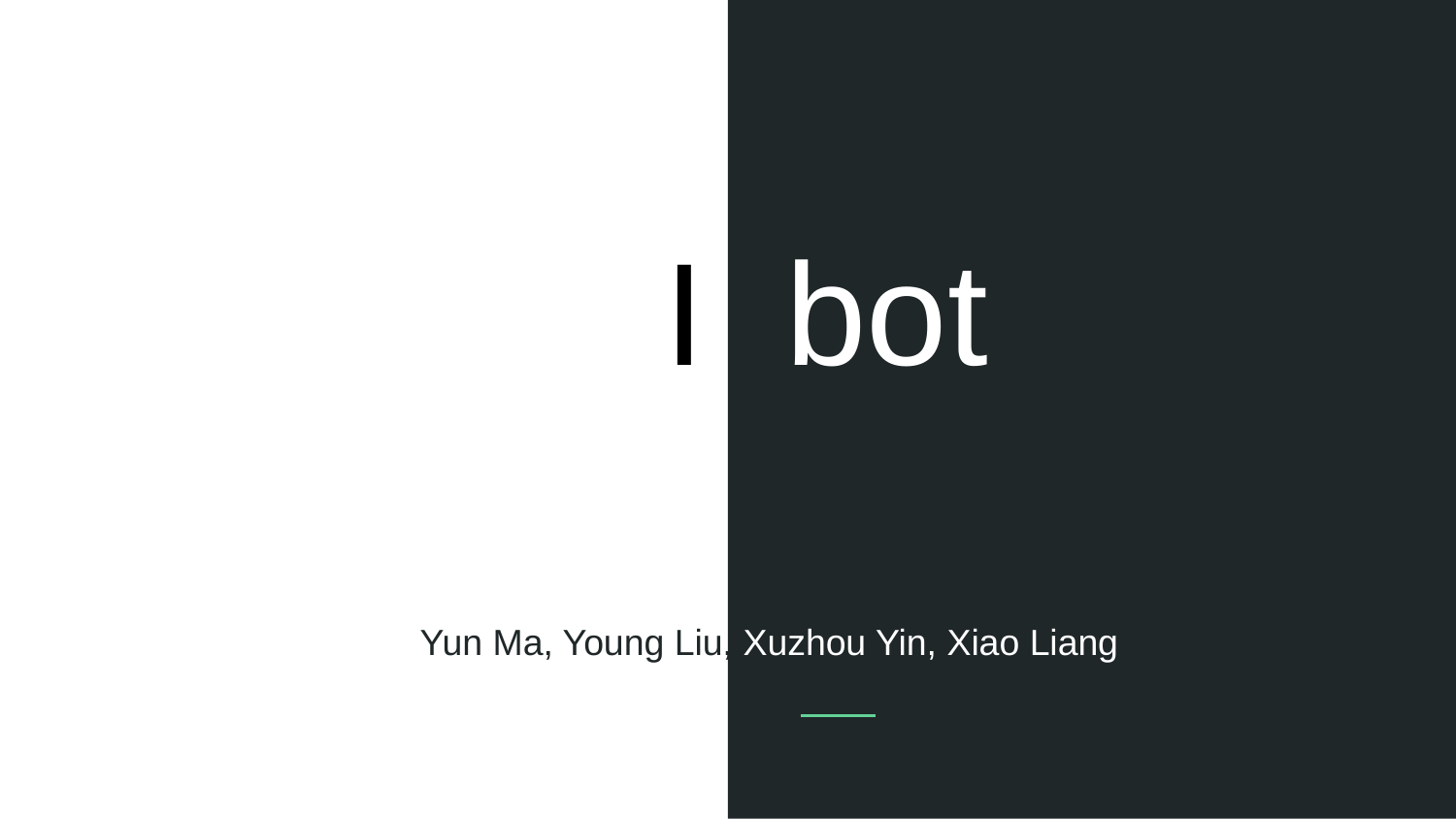

I  bot
Yun Ma, Young Liu, Xuzhou Yin, Xiao Liang